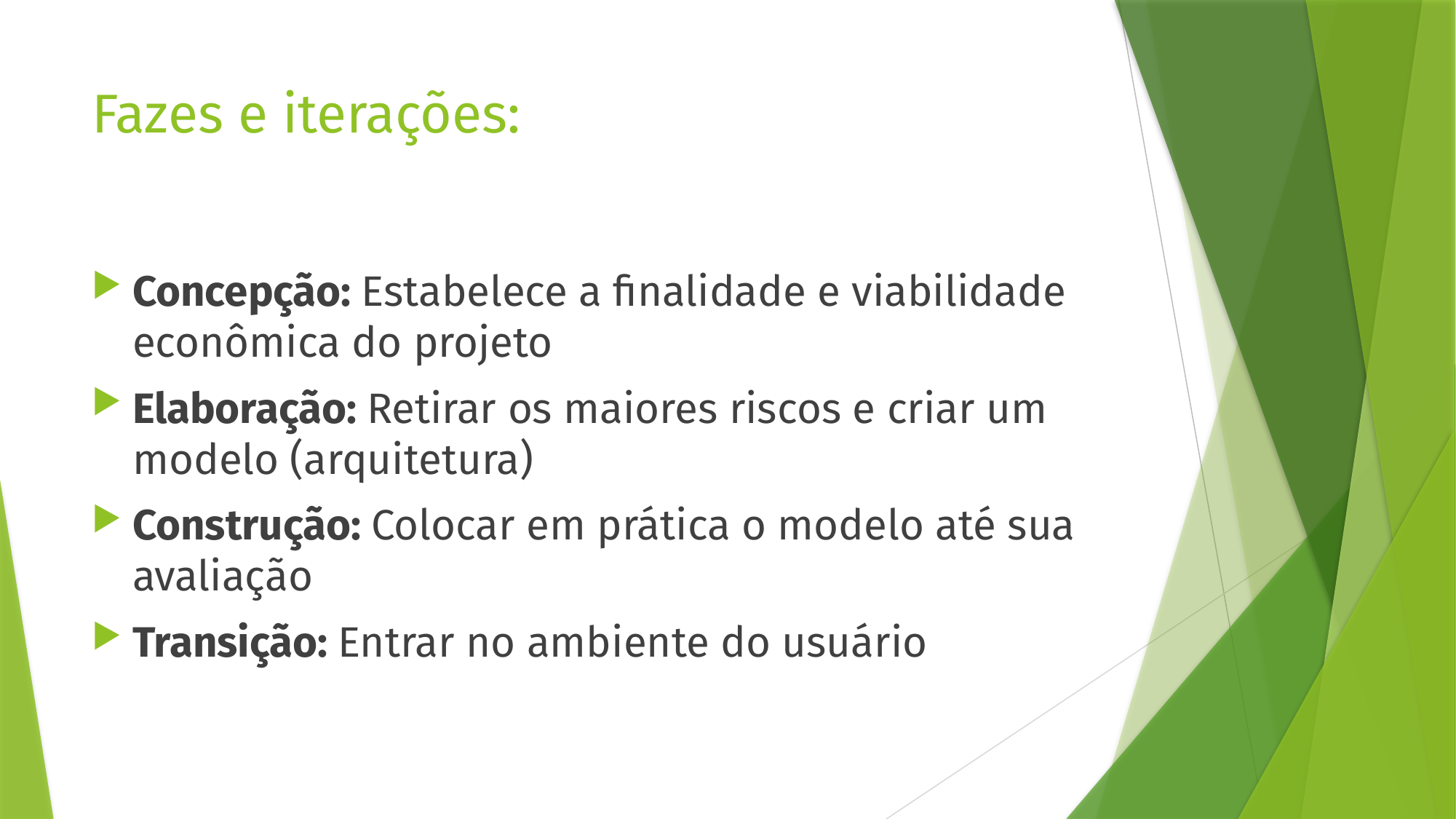

# Fazes e iterações:
Concepção: Estabelece a finalidade e viabilidade econômica do projeto
Elaboração: Retirar os maiores riscos e criar um modelo (arquitetura)
Construção: Colocar em prática o modelo até sua avaliação
Transição: Entrar no ambiente do usuário